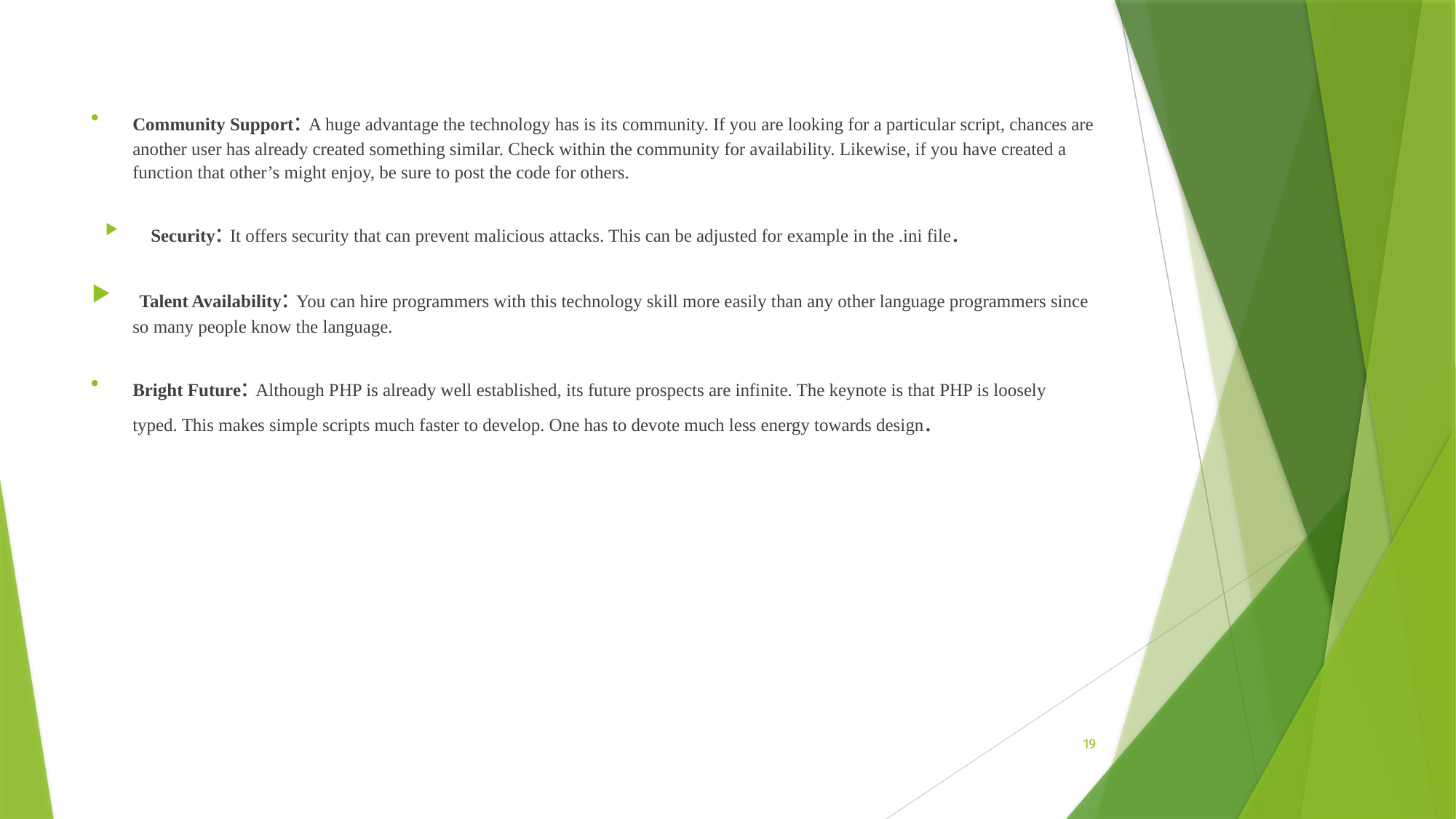

Community Support: A huge advantage the technology has is its community. If you are looking for a particular script, chances are another user has already created something similar. Check within the community for availability. Likewise, if you have created a function that other’s might enjoy, be sure to post the code for others.
 Security: It offers security that can prevent malicious attacks. This can be adjusted for example in the .ini file.
 Talent Availability: You can hire programmers with this technology skill more easily than any other language programmers since so many people know the language.
Bright Future: Although PHP is already well established, its future prospects are infinite. The keynote is that PHP is loosely typed. This makes simple scripts much faster to develop. One has to devote much less energy towards design.
19